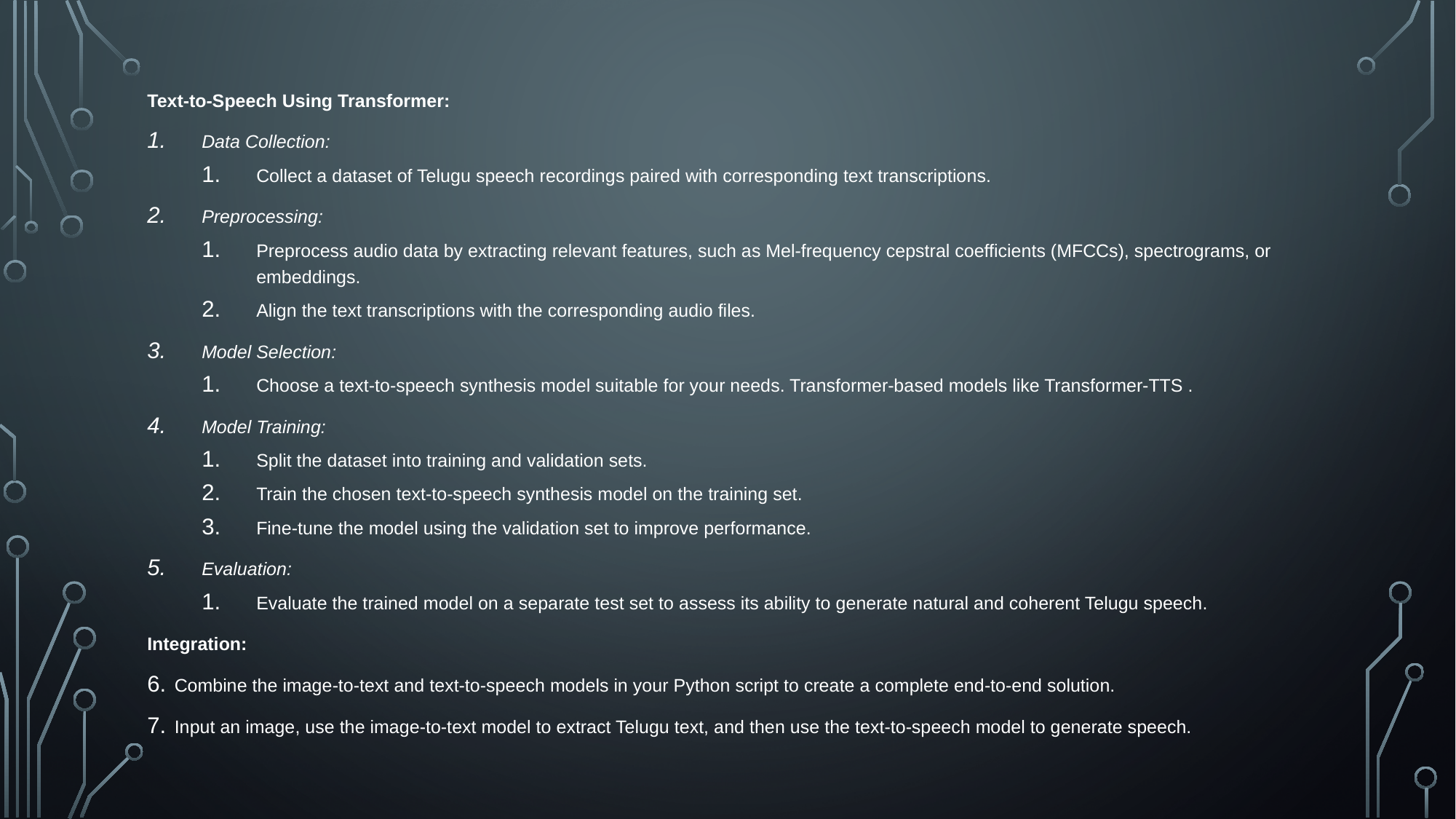

Text-to-Speech Using Transformer:
Data Collection:
Collect a dataset of Telugu speech recordings paired with corresponding text transcriptions.
Preprocessing:
Preprocess audio data by extracting relevant features, such as Mel-frequency cepstral coefficients (MFCCs), spectrograms, or embeddings.
Align the text transcriptions with the corresponding audio files.
Model Selection:
Choose a text-to-speech synthesis model suitable for your needs. Transformer-based models like Transformer-TTS .
Model Training:
Split the dataset into training and validation sets.
Train the chosen text-to-speech synthesis model on the training set.
Fine-tune the model using the validation set to improve performance.
Evaluation:
Evaluate the trained model on a separate test set to assess its ability to generate natural and coherent Telugu speech.
Integration:
Combine the image-to-text and text-to-speech models in your Python script to create a complete end-to-end solution.
Input an image, use the image-to-text model to extract Telugu text, and then use the text-to-speech model to generate speech.